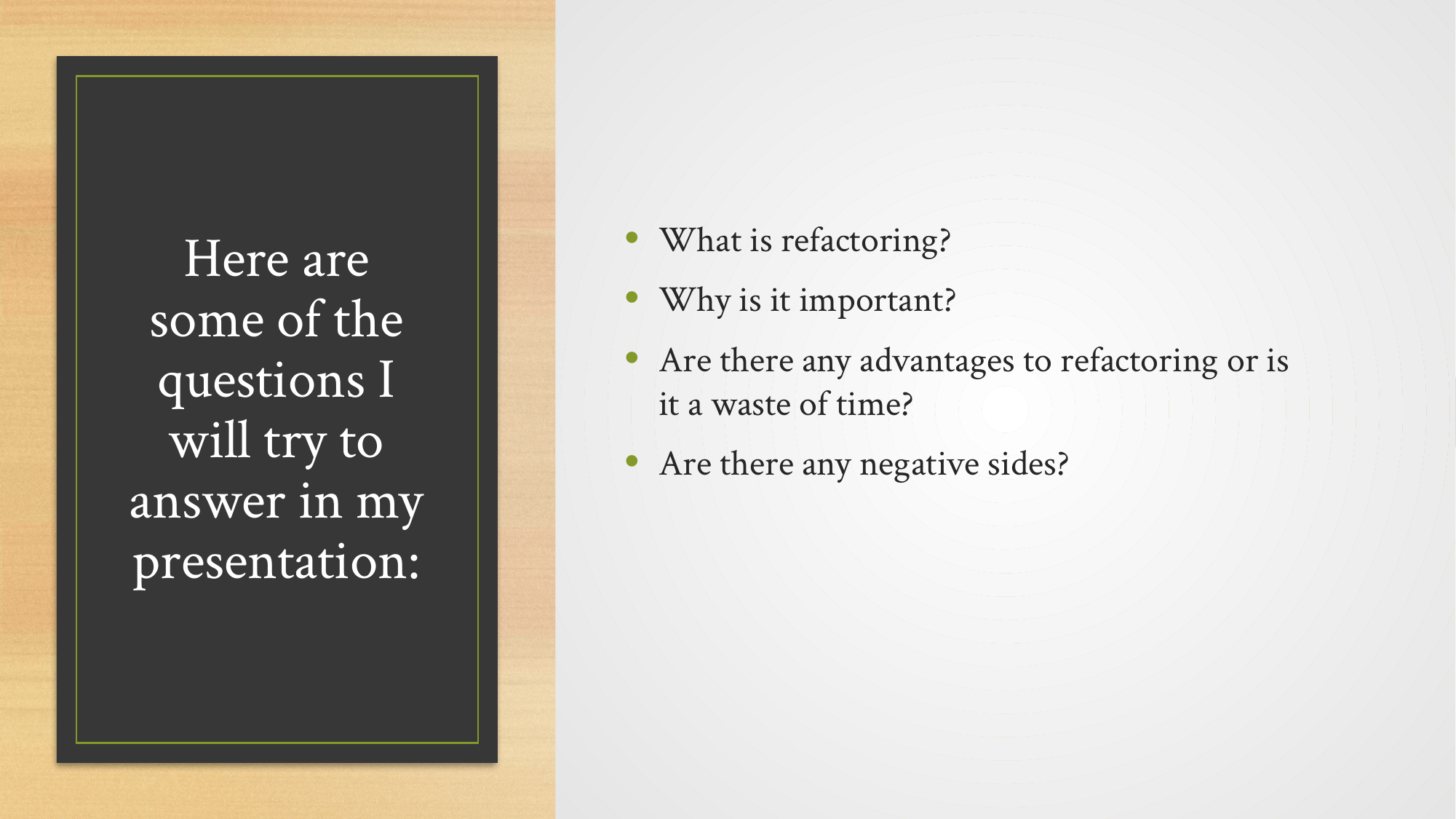

What is refactoring?
Why is it important?
Are there any advantages to refactoring or is it a waste of time?
Are there any negative sides?

# Here are some of the questions I will try to answer in my presentation: